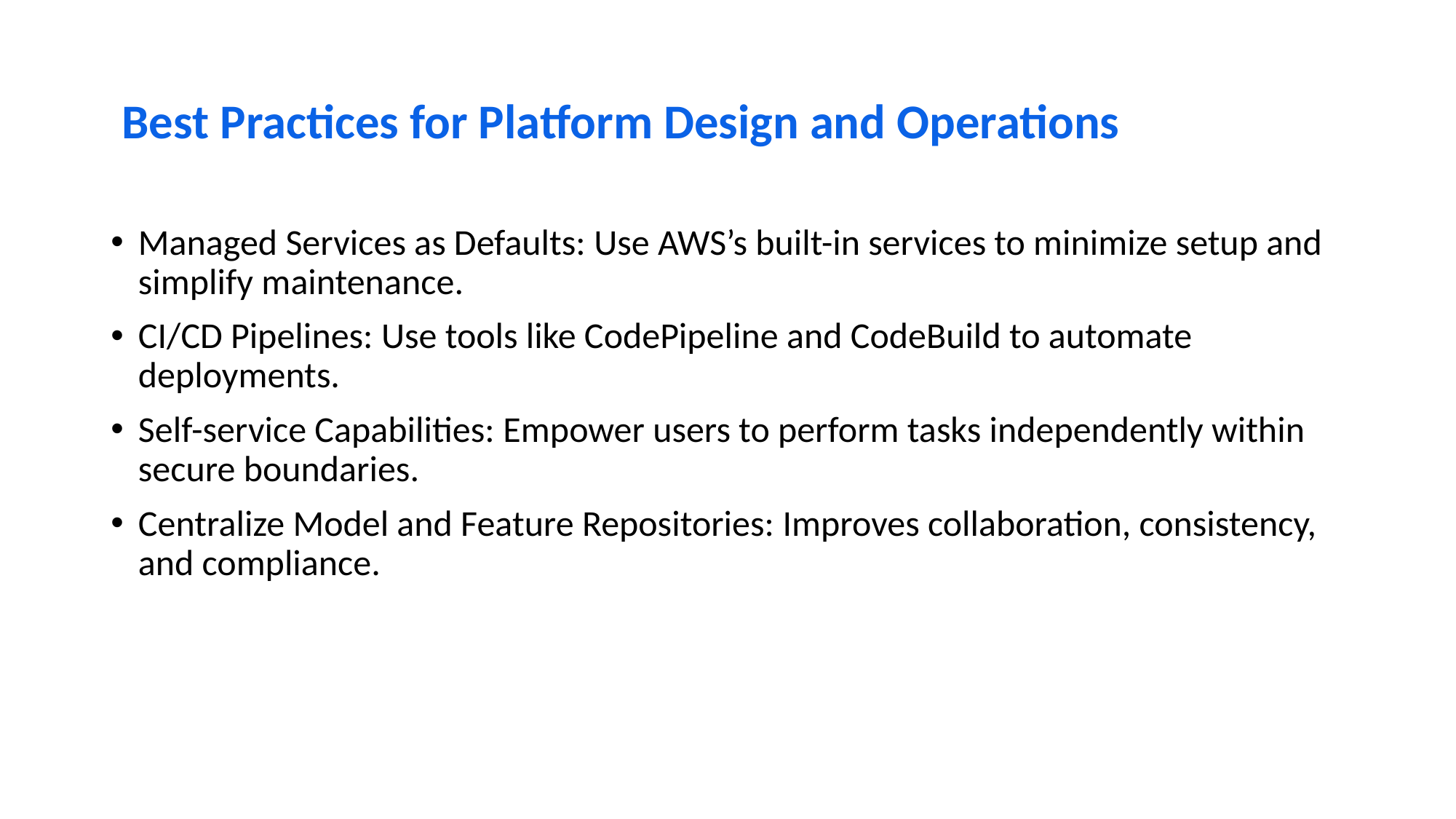

# Best Practices for Platform Design and Operations
Managed Services as Defaults: Use AWS’s built-in services to minimize setup and simplify maintenance.
CI/CD Pipelines: Use tools like CodePipeline and CodeBuild to automate deployments.
Self-service Capabilities: Empower users to perform tasks independently within secure boundaries.
Centralize Model and Feature Repositories: Improves collaboration, consistency, and compliance.